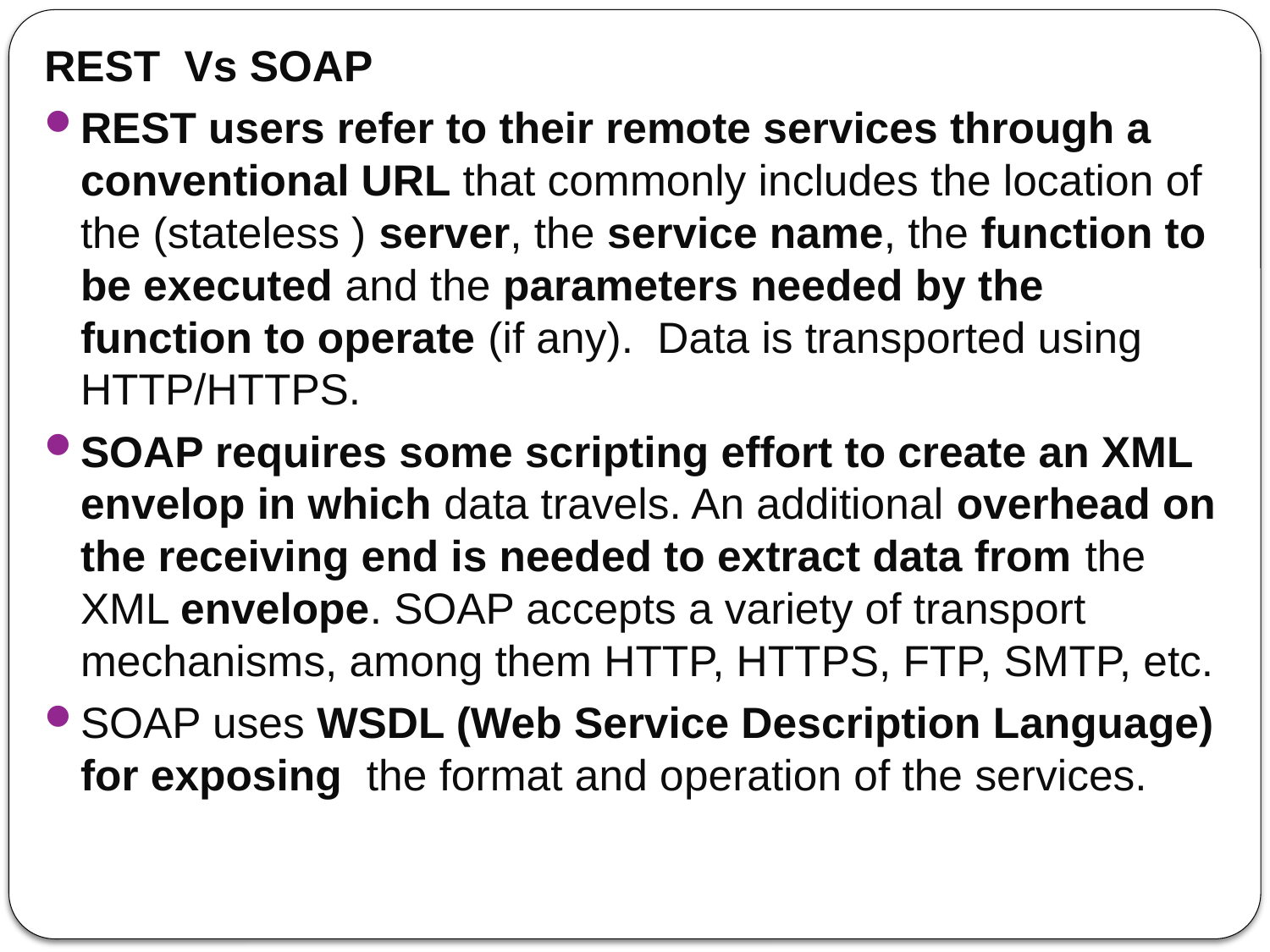

REST  Vs SOAP
REST users refer to their remote services through a conventional URL that commonly includes the location of the (stateless ) server, the service name, the function to be executed and the parameters needed by the function to operate (if any).  Data is transported using HTTP/HTTPS.
SOAP requires some scripting effort to create an XML envelop in which data travels. An additional overhead on the receiving end is needed to extract data from the XML envelope. SOAP accepts a variety of transport mechanisms, among them HTTP, HTTPS, FTP, SMTP, etc.
SOAP uses WSDL (Web Service Description Language) for exposing  the format and operation of the services.